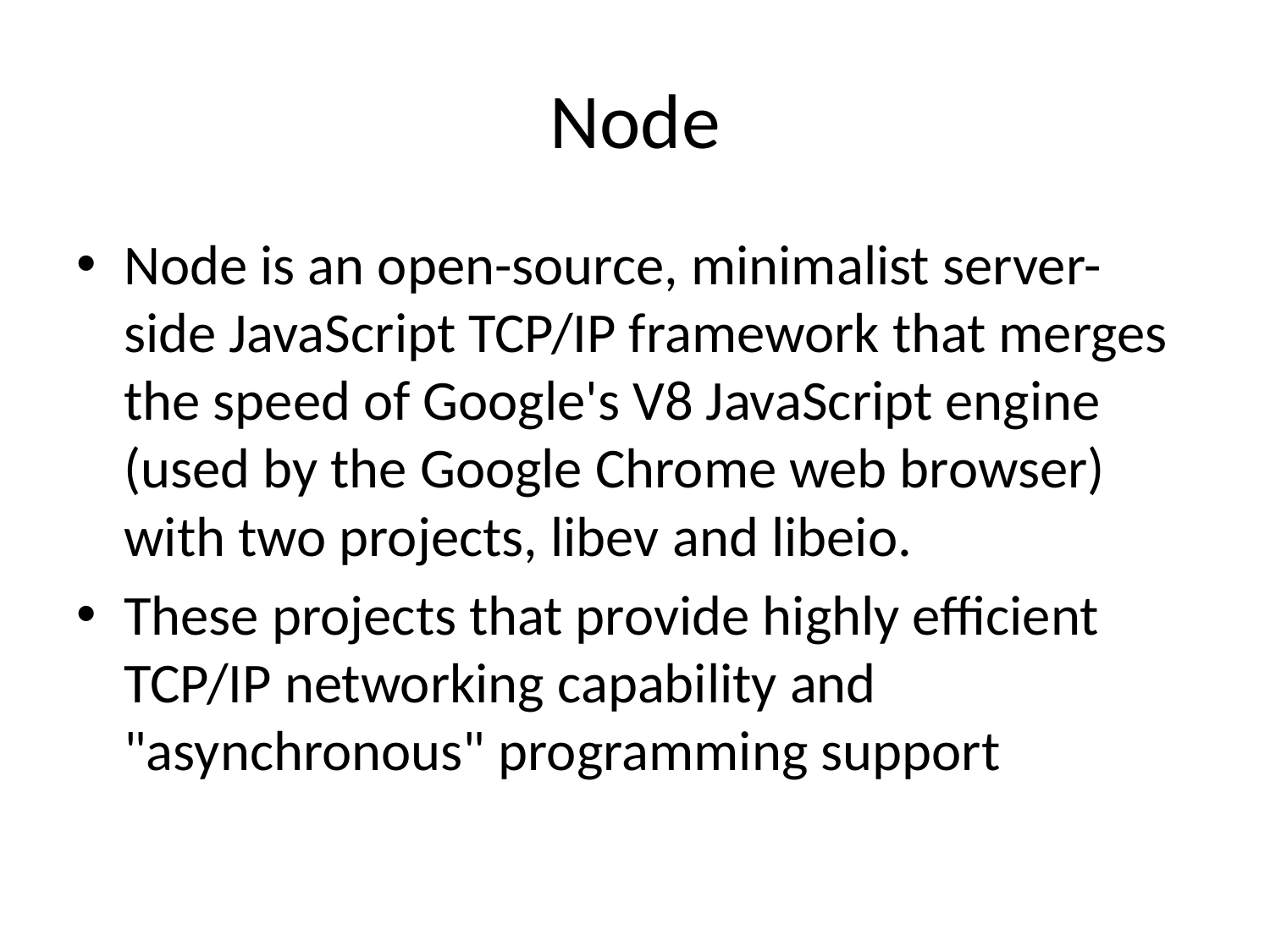

# Node
Node is an open-source, minimalist server-side JavaScript TCP/IP framework that merges the speed of Google's V8 JavaScript engine (used by the Google Chrome web browser) with two projects, libev and libeio.
These projects that provide highly efficient TCP/IP networking capability and "asynchronous" programming support